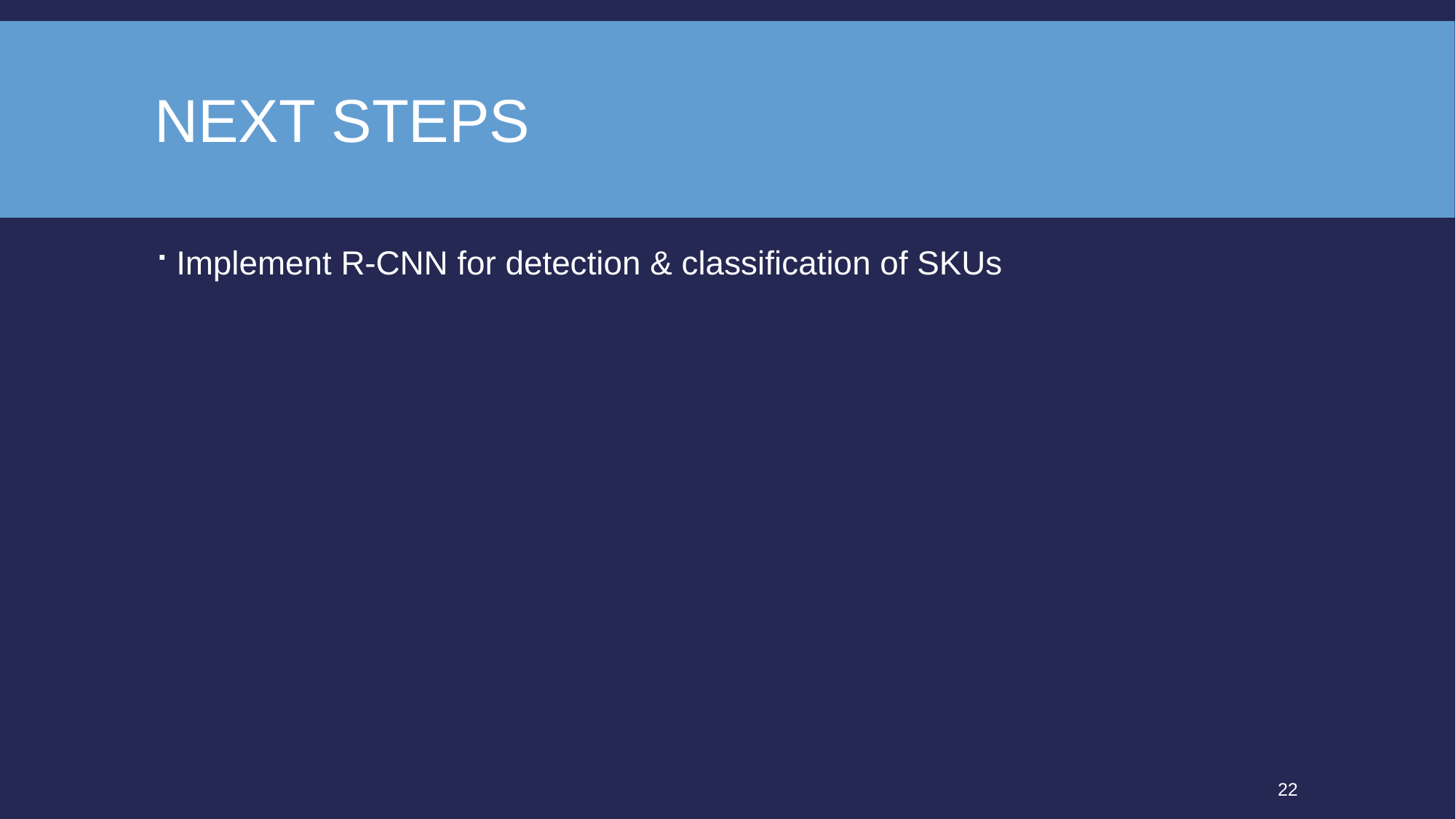

# NEXT STEPS
Implement R-CNN for detection & classification of SKUs
22